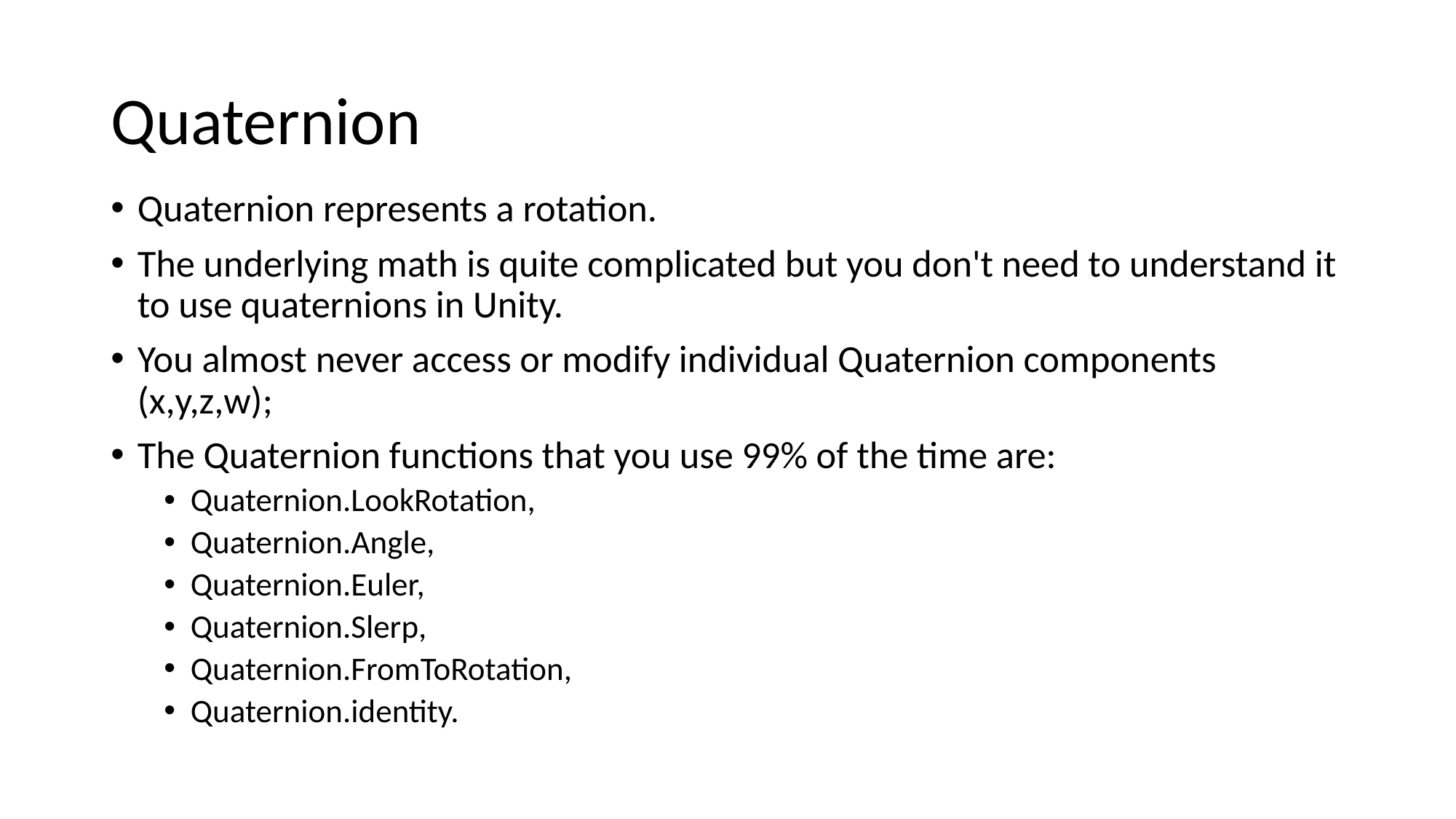

# Quaternion
Quaternion represents a rotation.
The underlying math is quite complicated but you don't need to understand it to use quaternions in Unity.
You almost never access or modify individual Quaternion components (x,y,z,w);
The Quaternion functions that you use 99% of the time are:
Quaternion.LookRotation,
Quaternion.Angle,
Quaternion.Euler,
Quaternion.Slerp,
Quaternion.FromToRotation,
Quaternion.identity.